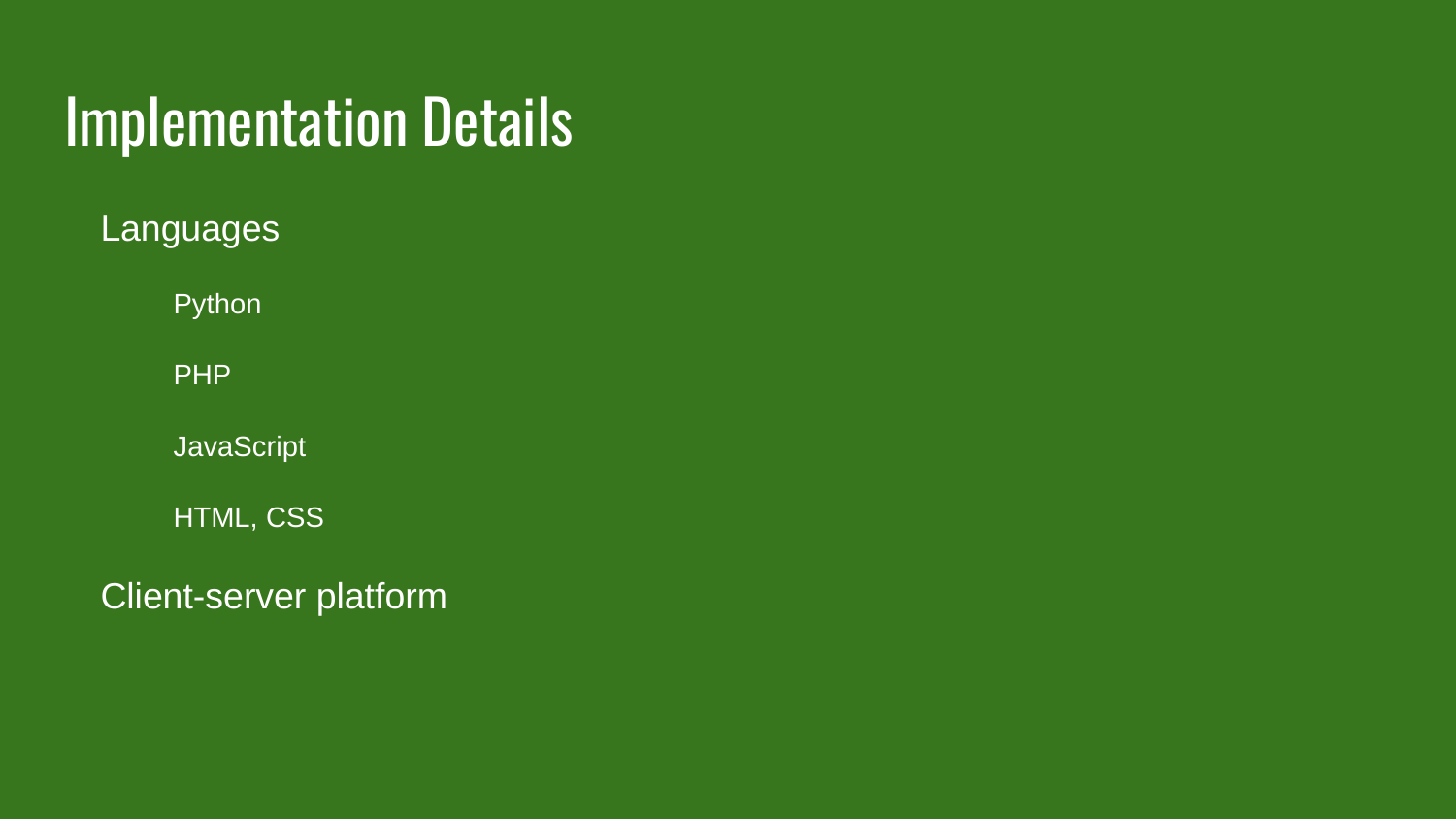

# Implementation Details
Languages
Python
PHP
JavaScript
HTML, CSS
Client-server platform